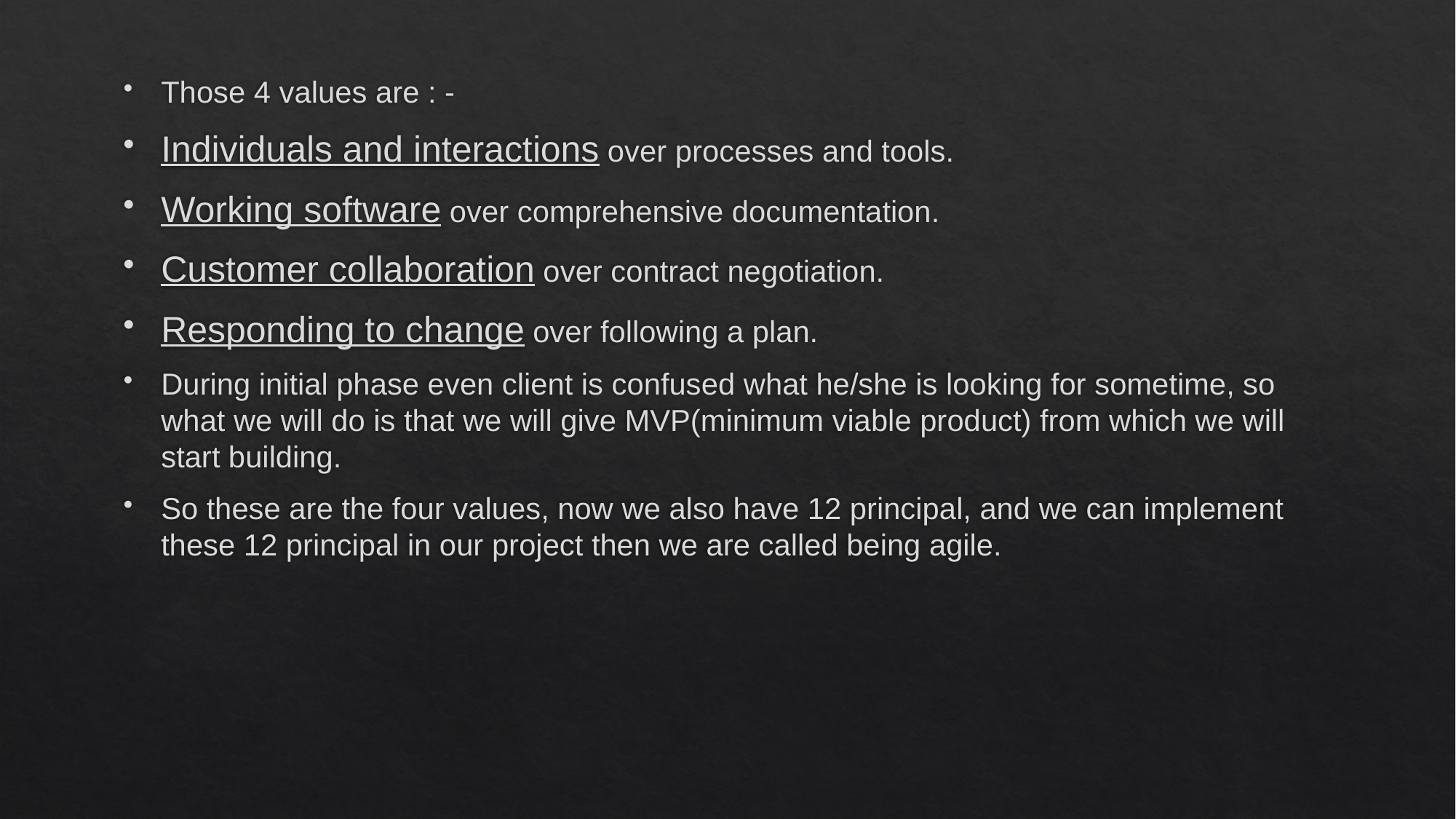

Those 4 values are : -
Individuals and interactions over processes and tools.
Working software over comprehensive documentation.
Customer collaboration over contract negotiation.
Responding to change over following a plan.
During initial phase even client is confused what he/she is looking for sometime, so what we will do is that we will give MVP(minimum viable product) from which we will start building.
So these are the four values, now we also have 12 principal, and we can implement these 12 principal in our project then we are called being agile.